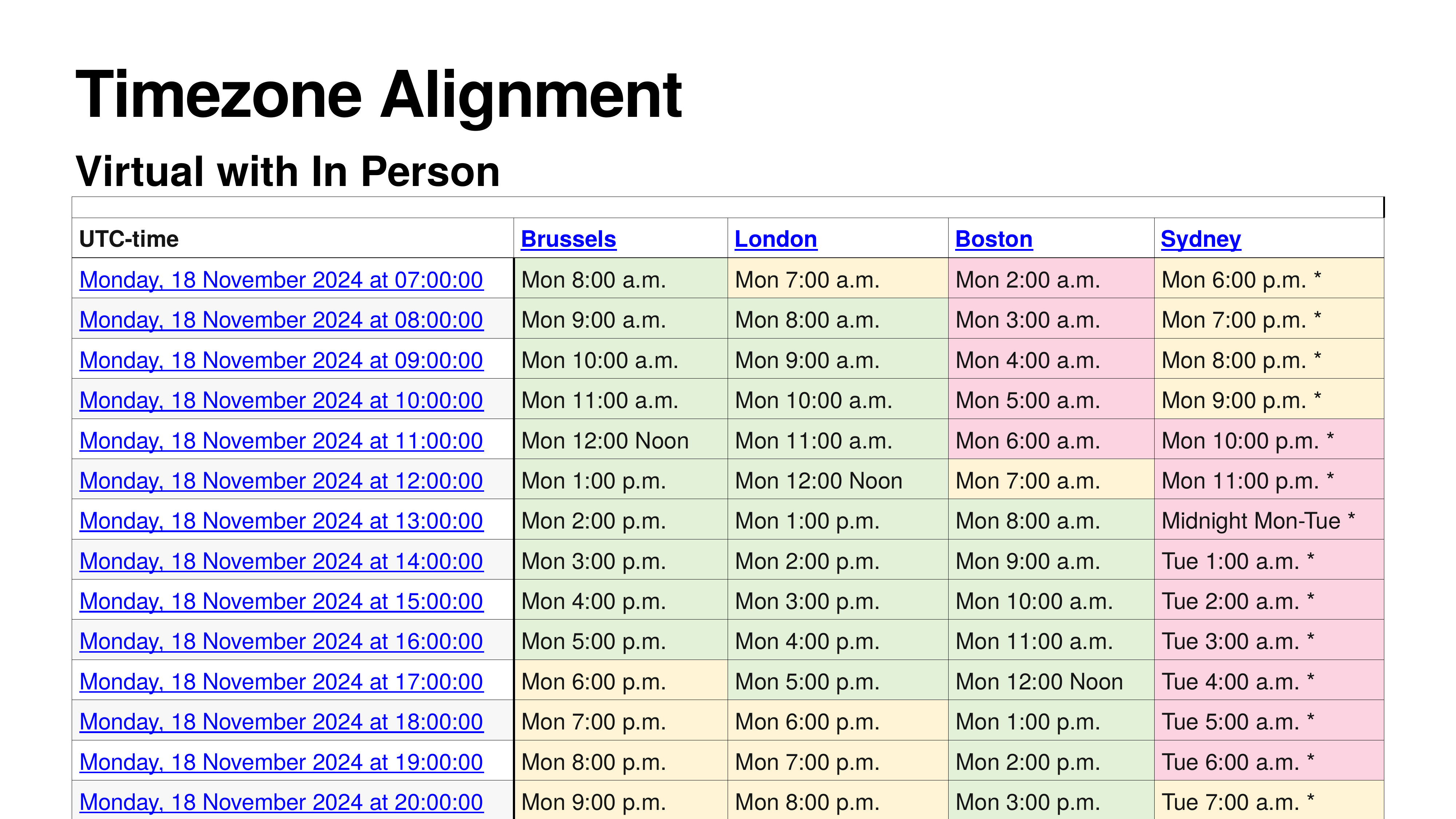

# Timezone Alignment
Virtual with In Person
|  |  |  |  |  |
| --- | --- | --- | --- | --- |
| UTC-time | Brussels | London | Boston | Sydney |
| Monday, 18 November 2024 at 07:00:00 | Mon 8:00 a.m. | Mon 7:00 a.m. | Mon 2:00 a.m. | Mon 6:00 p.m. \* |
| Monday, 18 November 2024 at 08:00:00 | Mon 9:00 a.m. | Mon 8:00 a.m. | Mon 3:00 a.m. | Mon 7:00 p.m. \* |
| Monday, 18 November 2024 at 09:00:00 | Mon 10:00 a.m. | Mon 9:00 a.m. | Mon 4:00 a.m. | Mon 8:00 p.m. \* |
| Monday, 18 November 2024 at 10:00:00 | Mon 11:00 a.m. | Mon 10:00 a.m. | Mon 5:00 a.m. | Mon 9:00 p.m. \* |
| Monday, 18 November 2024 at 11:00:00 | Mon 12:00 Noon | Mon 11:00 a.m. | Mon 6:00 a.m. | Mon 10:00 p.m. \* |
| Monday, 18 November 2024 at 12:00:00 | Mon 1:00 p.m. | Mon 12:00 Noon | Mon 7:00 a.m. | Mon 11:00 p.m. \* |
| Monday, 18 November 2024 at 13:00:00 | Mon 2:00 p.m. | Mon 1:00 p.m. | Mon 8:00 a.m. | Midnight Mon-Tue \* |
| Monday, 18 November 2024 at 14:00:00 | Mon 3:00 p.m. | Mon 2:00 p.m. | Mon 9:00 a.m. | Tue 1:00 a.m. \* |
| Monday, 18 November 2024 at 15:00:00 | Mon 4:00 p.m. | Mon 3:00 p.m. | Mon 10:00 a.m. | Tue 2:00 a.m. \* |
| Monday, 18 November 2024 at 16:00:00 | Mon 5:00 p.m. | Mon 4:00 p.m. | Mon 11:00 a.m. | Tue 3:00 a.m. \* |
| Monday, 18 November 2024 at 17:00:00 | Mon 6:00 p.m. | Mon 5:00 p.m. | Mon 12:00 Noon | Tue 4:00 a.m. \* |
| Monday, 18 November 2024 at 18:00:00 | Mon 7:00 p.m. | Mon 6:00 p.m. | Mon 1:00 p.m. | Tue 5:00 a.m. \* |
| Monday, 18 November 2024 at 19:00:00 | Mon 8:00 p.m. | Mon 7:00 p.m. | Mon 2:00 p.m. | Tue 6:00 a.m. \* |
| Monday, 18 November 2024 at 20:00:00 | Mon 9:00 p.m. | Mon 8:00 p.m. | Mon 3:00 p.m. | Tue 7:00 a.m. \* |
| Monday, 18 November 2024 at 21:00:00 | Mon 10:00 p.m. | Mon 9:00 p.m. | Mon 4:00 p.m. | Tue 8:00 a.m. \* |